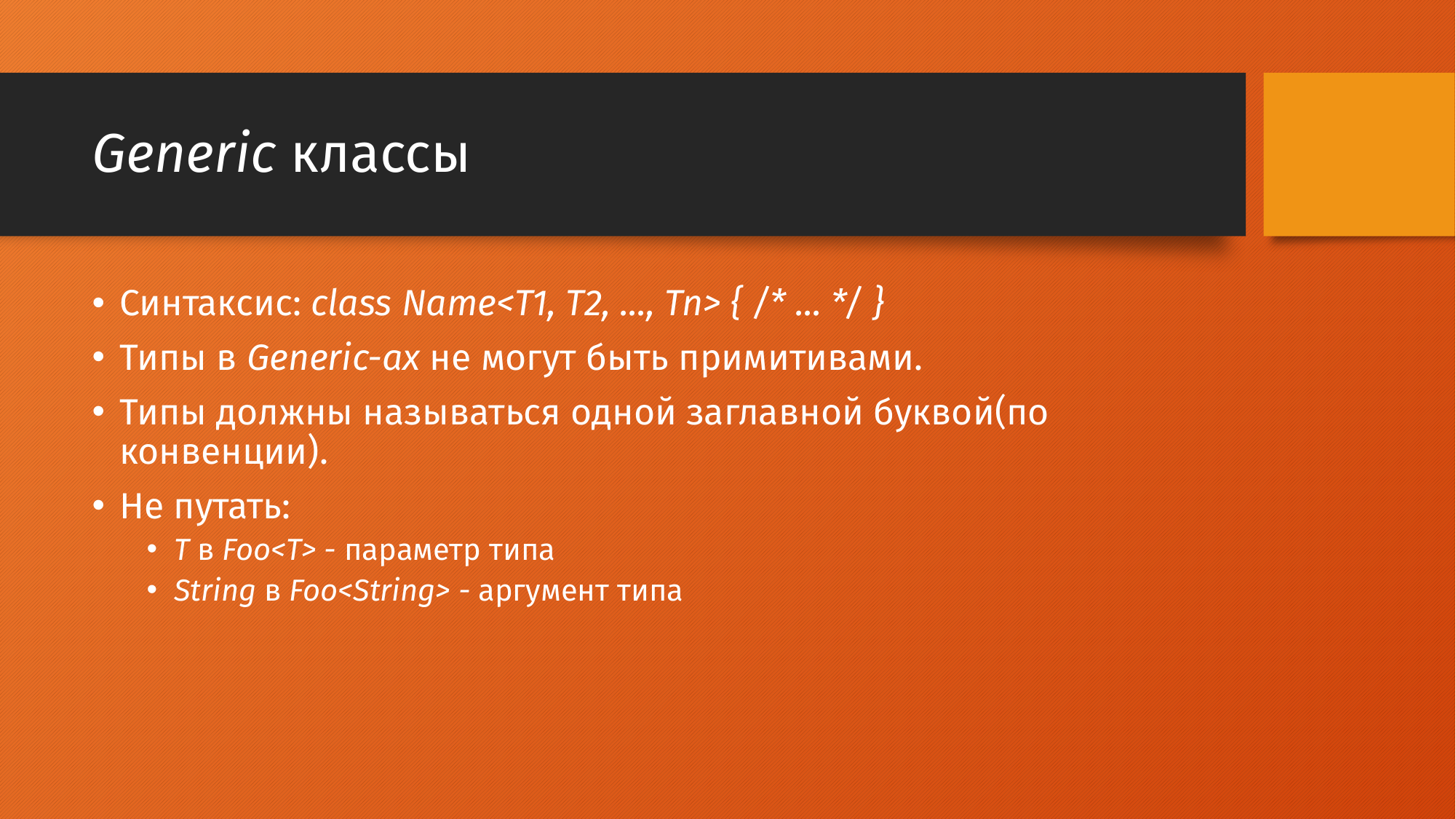

# Generic классы
Синтаксис: class Name<T1, T2, ..., Tn> { /* ... */ }
Типы в Generic-ах не могут быть примитивами.
Типы должны называться одной заглавной буквой(по конвенции).
Не путать:
T в Foo<T> - параметр типа
String в Foo<String> - аргумент типа